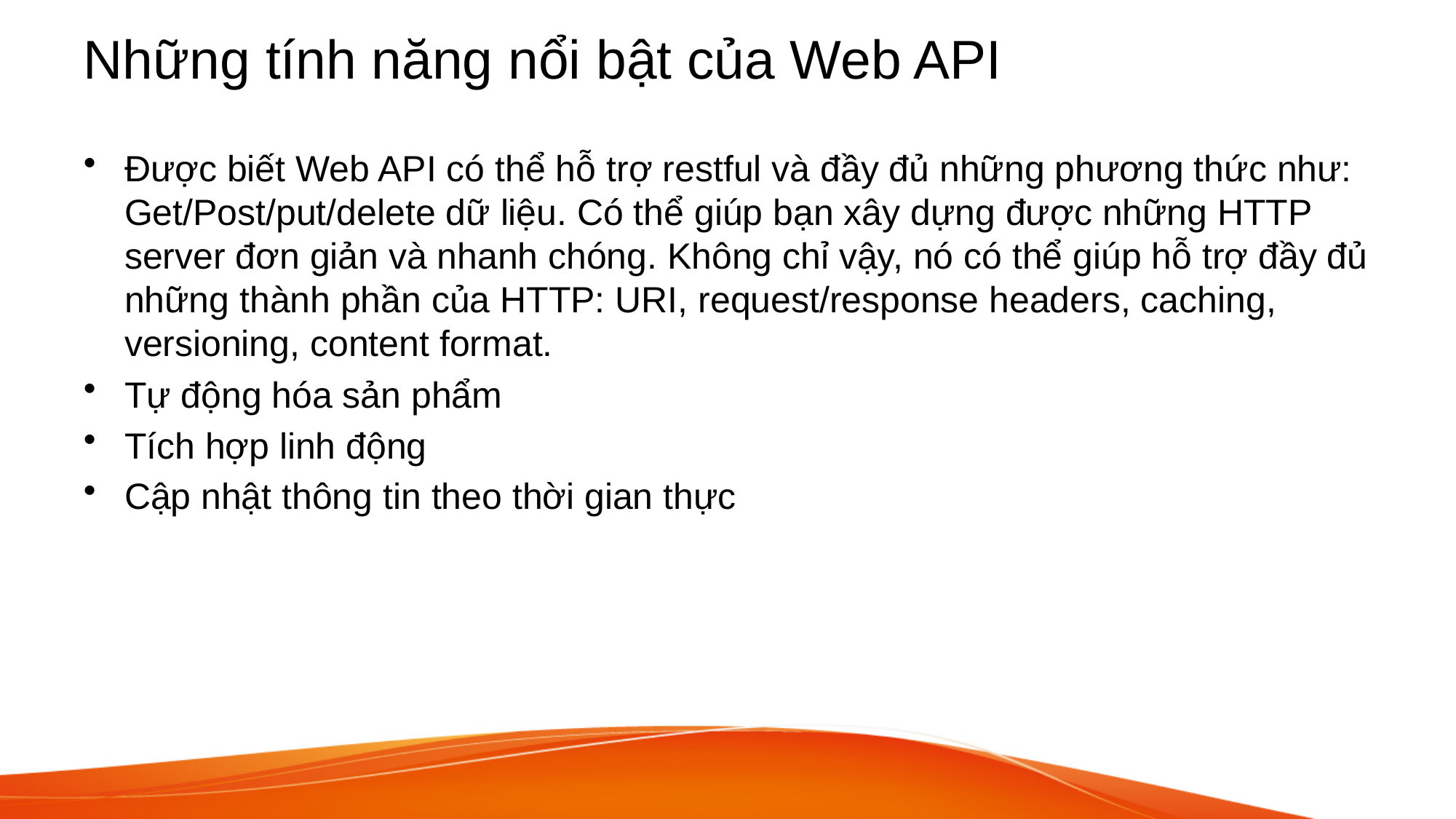

# Những tính năng nổi bật của Web API
Được biết Web API có thể hỗ trợ restful và đầy đủ những phương thức như: Get/Post/put/delete dữ liệu. Có thể giúp bạn xây dựng được những HTTP server đơn giản và nhanh chóng. Không chỉ vậy, nó có thể giúp hỗ trợ đầy đủ những thành phần của HTTP: URI, request/response headers, caching, versioning, content format.
Tự động hóa sản phẩm
Tích hợp linh động
Cập nhật thông tin theo thời gian thực